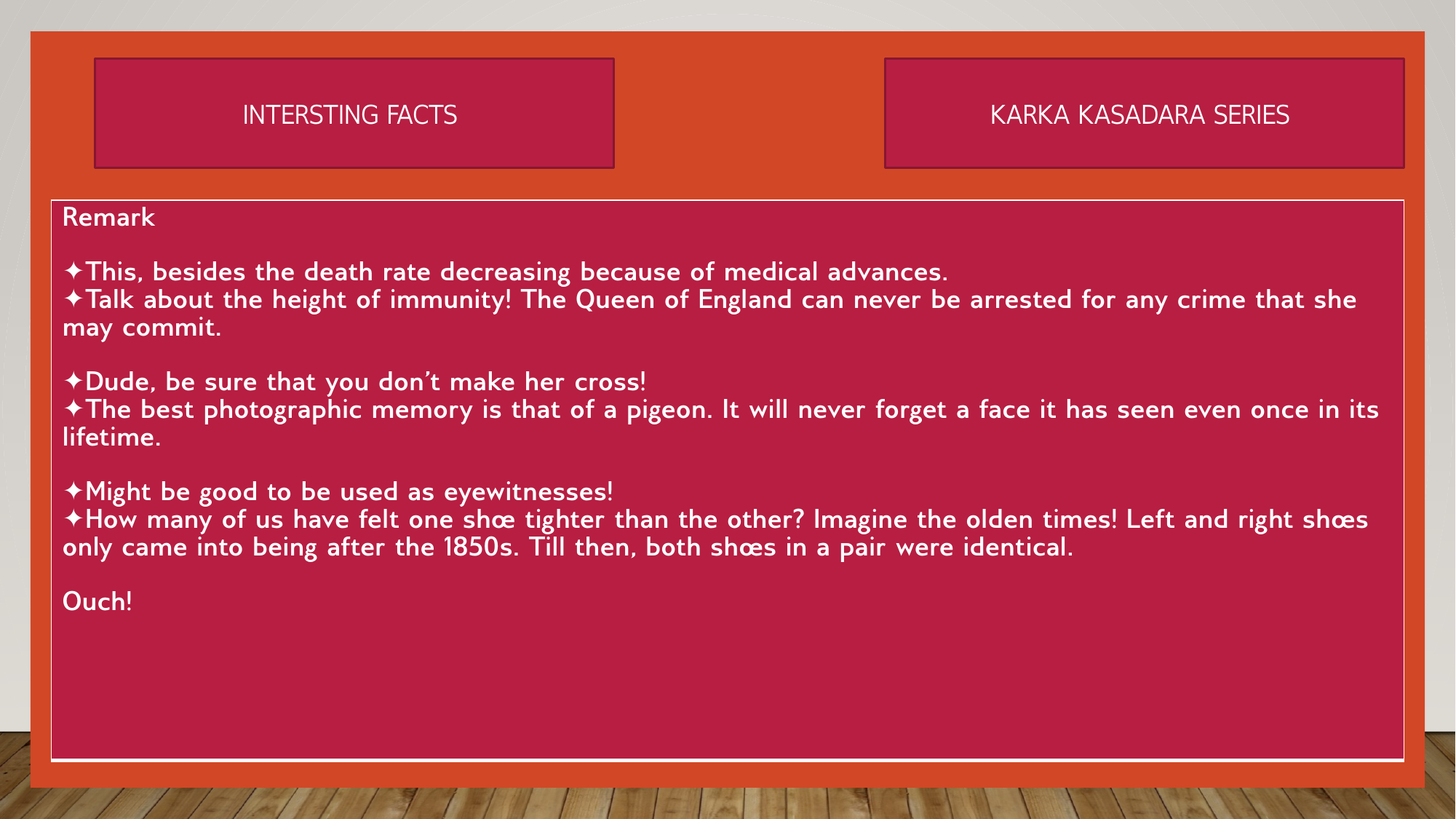

INTERSTING FACTS
KARKA KASADARA SERIES
| Remark ✦This, besides the death rate decreasing because of medical advances. ✦Talk about the height of immunity! The Queen of England can never be arrested for any crime that she may commit. ✦Dude, be sure that you don’t make her cross! ✦The best photographic memory is that of a pigeon. It will never forget a face it has seen even once in its lifetime. ✦Might be good to be used as eyewitnesses! ✦How many of us have felt one shoe tighter than the other? Imagine the olden times! Left and right shoes only came into being after the 1850s. Till then, both shoes in a pair were identical. Ouch! |
| --- |